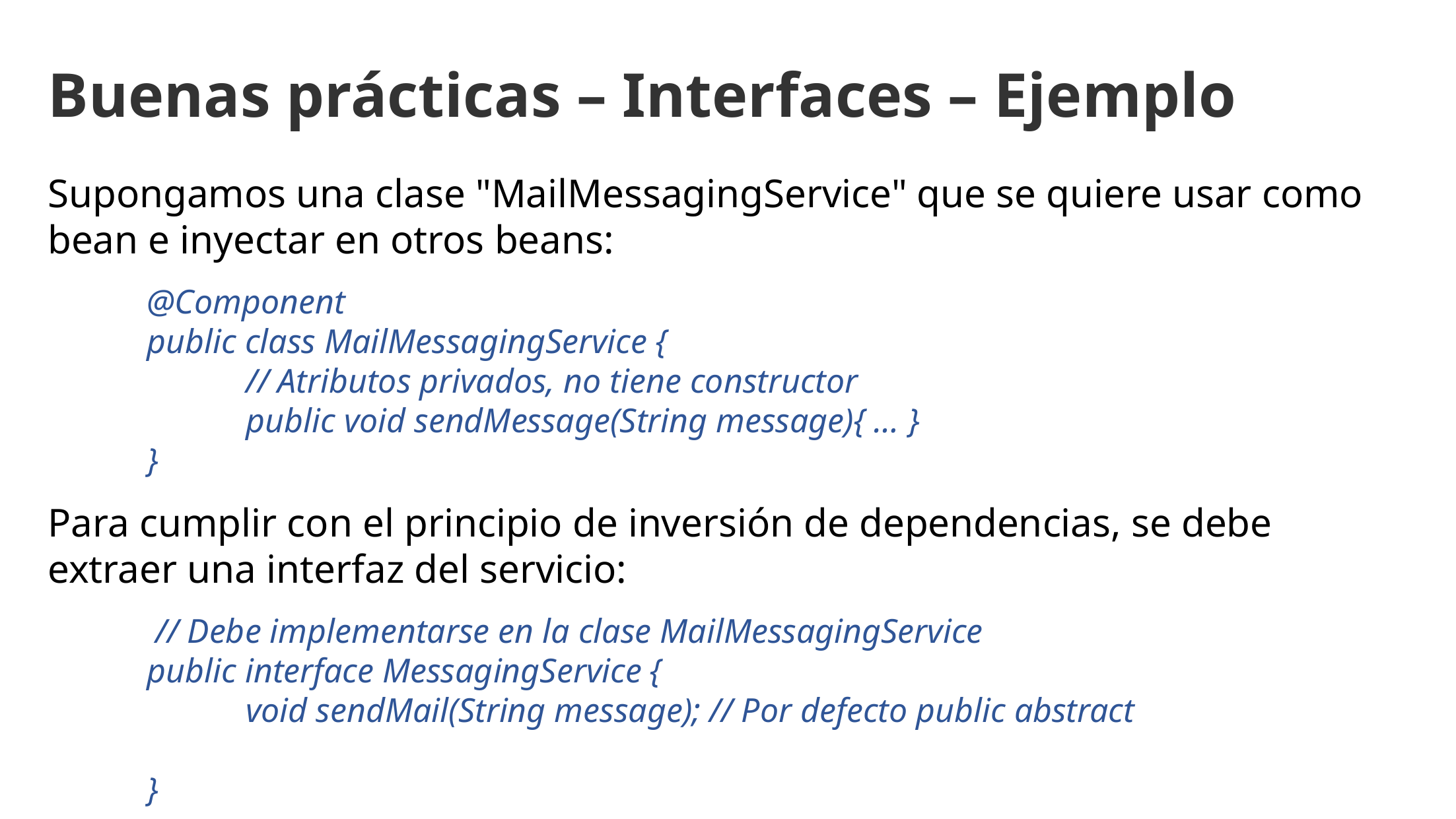

Buenas prácticas – Interfaces – Ejemplo
Supongamos una clase "MailMessagingService" que se quiere usar como bean e inyectar en otros beans:
	@Component
	public class MailMessagingService {
		// Atributos privados, no tiene constructor
		public void sendMessage(String message){ … }
	}
Para cumplir con el principio de inversión de dependencias, se debe extraer una interfaz del servicio:
	 // Debe implementarse en la clase MailMessagingService
	public interface MessagingService {
		void sendMail(String message); // Por defecto public abstract
	}